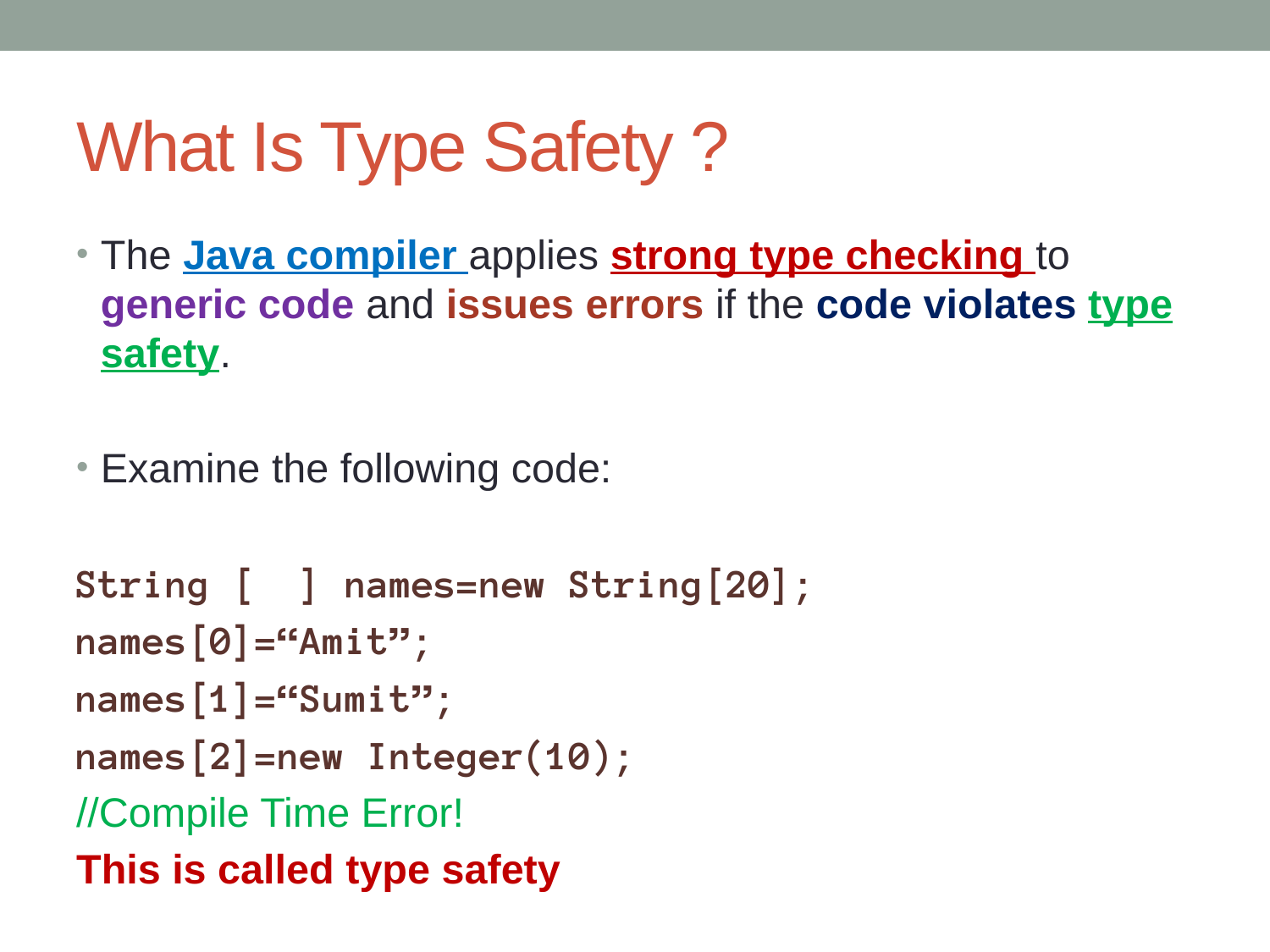

# What Is Type Safety ?
The Java compiler applies strong type checking to generic code and issues errors if the code violates type safety.

Examine the following code:

String [  ] names=new String[20];
names[0]=“Amit”;
names[1]=“Sumit”;
names[2]=new Integer(10);
//Compile Time Error!
This is called type safety